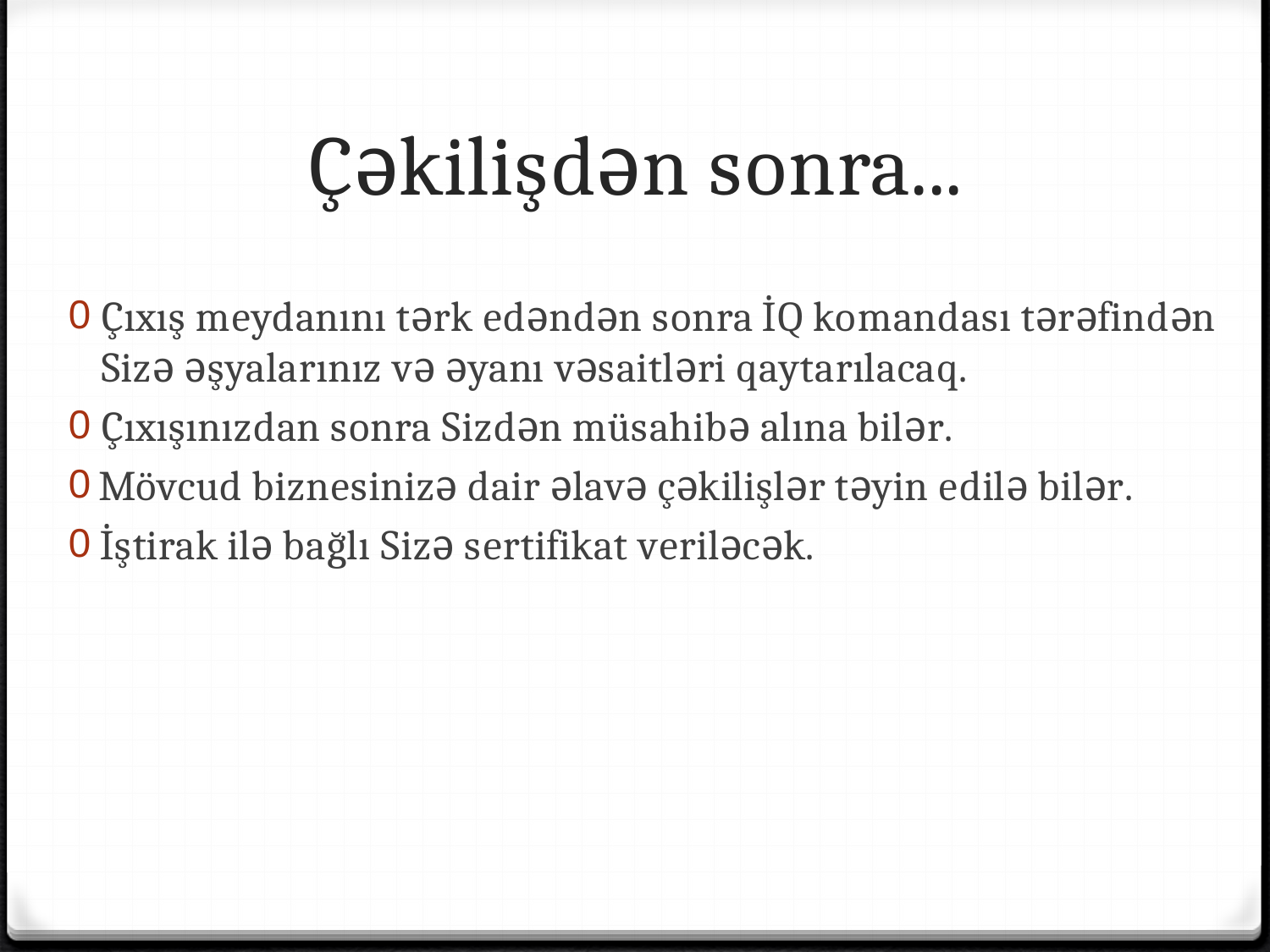

# Çəkilişdən sonra...
Çıxış meydanını tərk edəndən sonra İQ komandası tərəfindən Sizə əşyalarınız və əyanı vəsaitləri qaytarılacaq.
Çıxışınızdan sonra Sizdən müsahibə alına bilər.
Mövcud biznesinizə dair əlavə çəkilişlər təyin edilə bilər.
İştirak ilə bağlı Sizə sertifikat veriləcək.